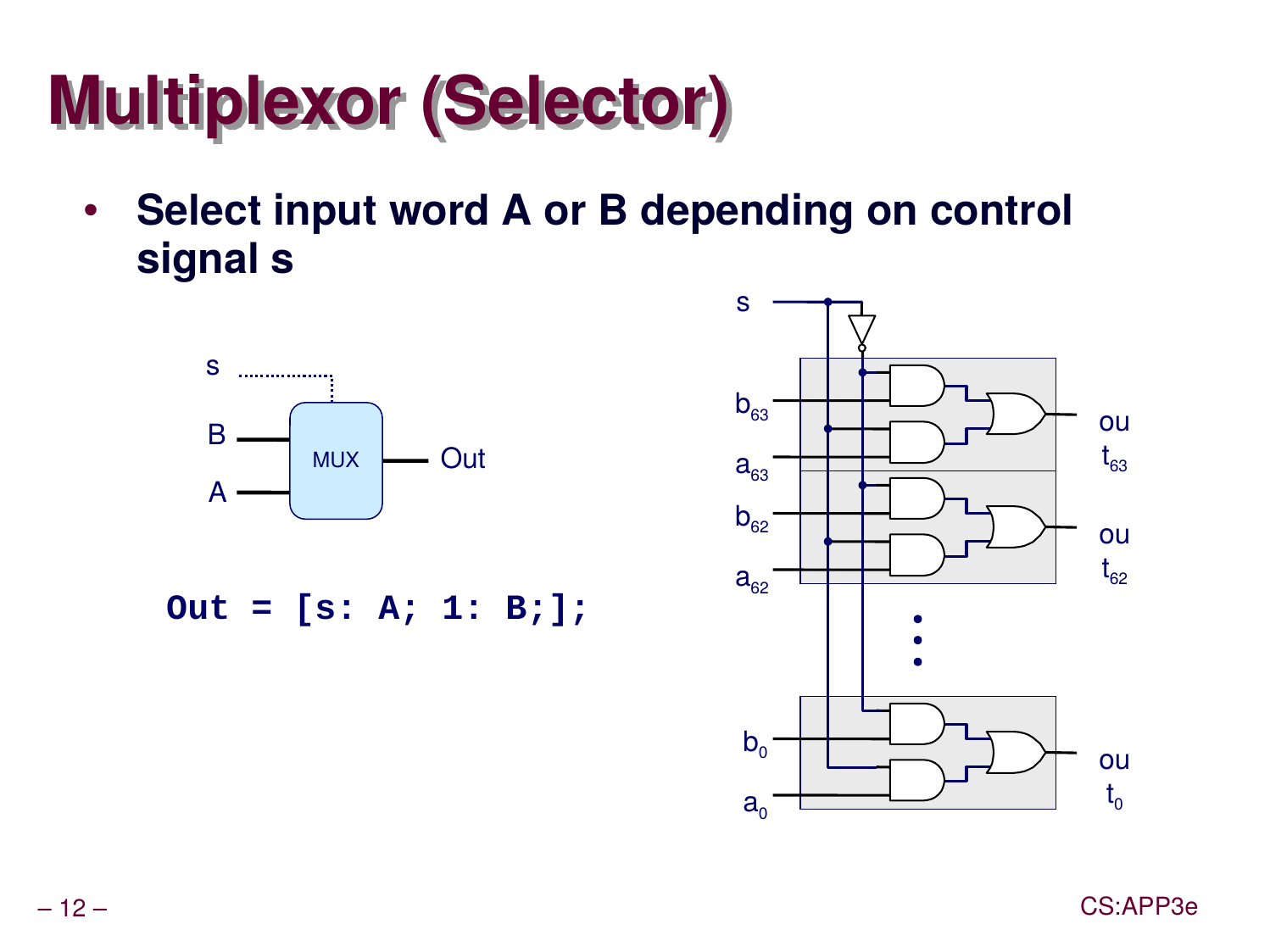

# Multiplexor (Selector)
Select input word A or B depending on control signal s
s

b63

out63

a63

b62

out62

a62

b0

out0

a0

s

MUX
B
Out

A

Out = [s: A; 1: B;];